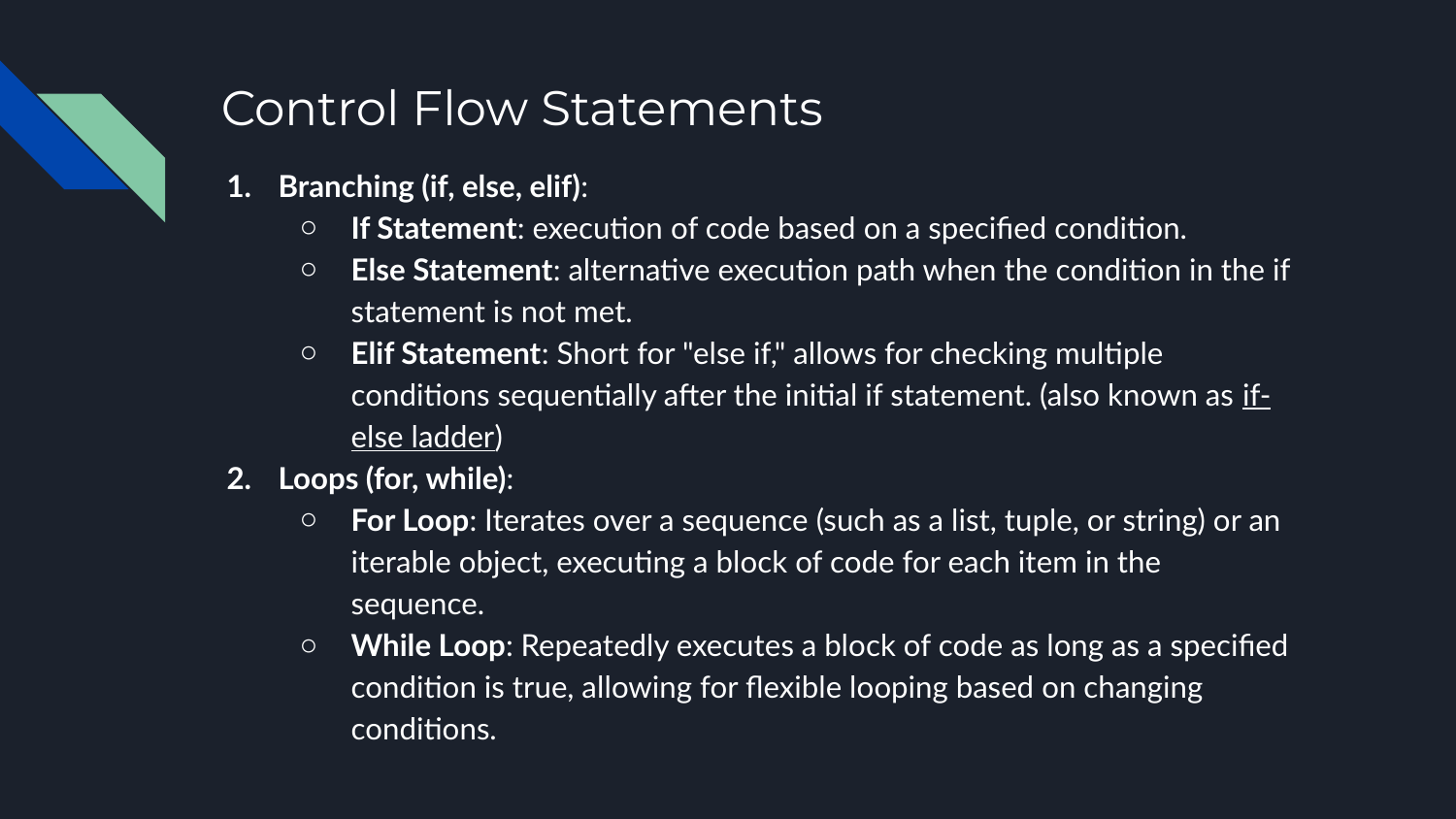

# Control Flow Statements
Branching (if, else, elif):
If Statement: execution of code based on a specified condition.
Else Statement: alternative execution path when the condition in the if statement is not met.
Elif Statement: Short for "else if," allows for checking multiple conditions sequentially after the initial if statement. (also known as if-else ladder)
Loops (for, while):
For Loop: Iterates over a sequence (such as a list, tuple, or string) or an iterable object, executing a block of code for each item in the sequence.
While Loop: Repeatedly executes a block of code as long as a specified condition is true, allowing for flexible looping based on changing conditions.